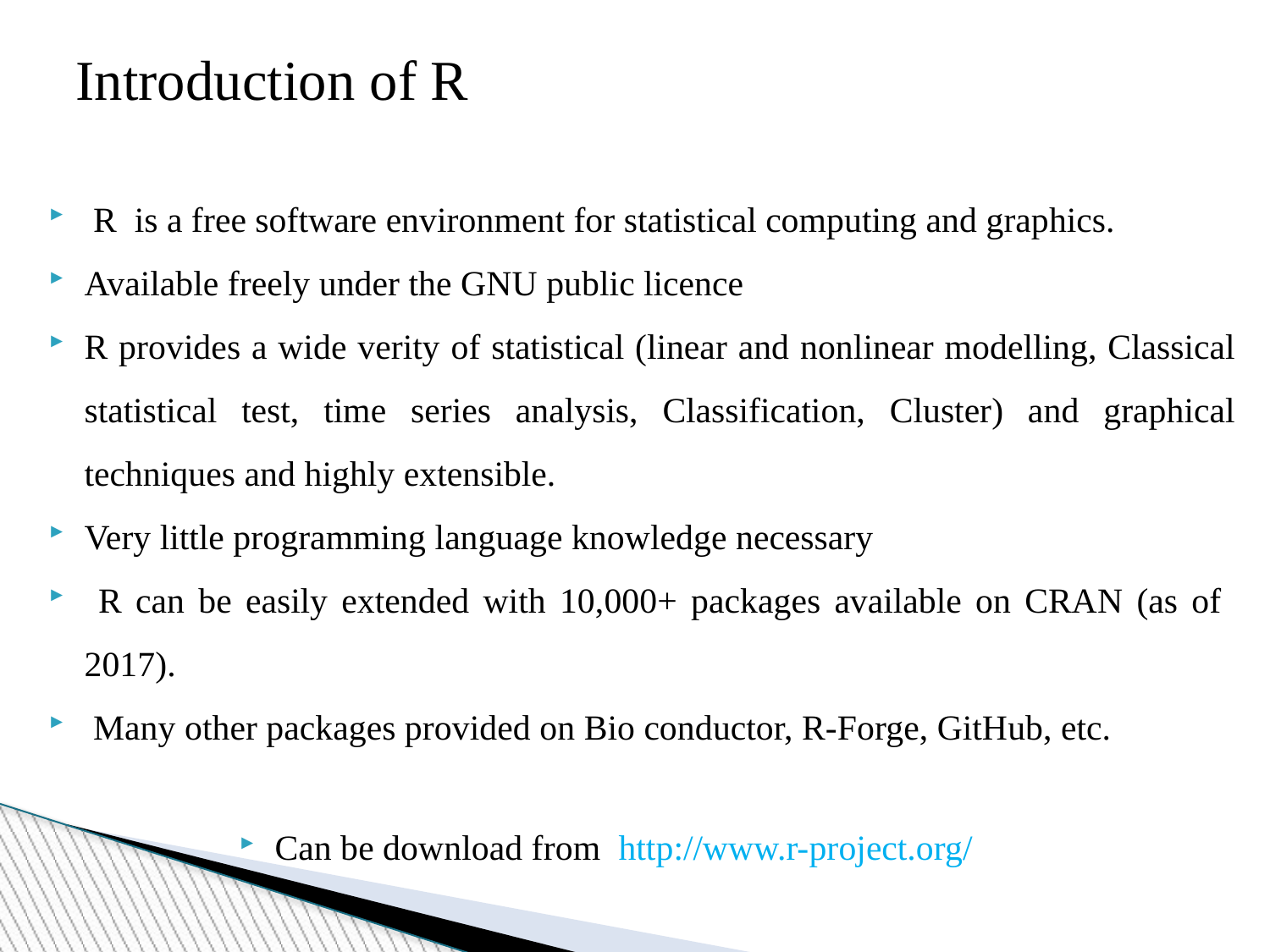

Introduction of R
 R  is a free software environment for statistical computing and graphics.
Available freely under the GNU public licence
R provides a wide verity of statistical (linear and nonlinear modelling, Classical statistical test, time series analysis, Classification, Cluster) and graphical techniques and highly extensible.
Very little programming language knowledge necessary
 R can be easily extended with 10,000+ packages available on CRAN (as of  2017).
 Many other packages provided on Bio conductor, R-Forge, GitHub, etc.

Can be download from  http://www.r-project.org/